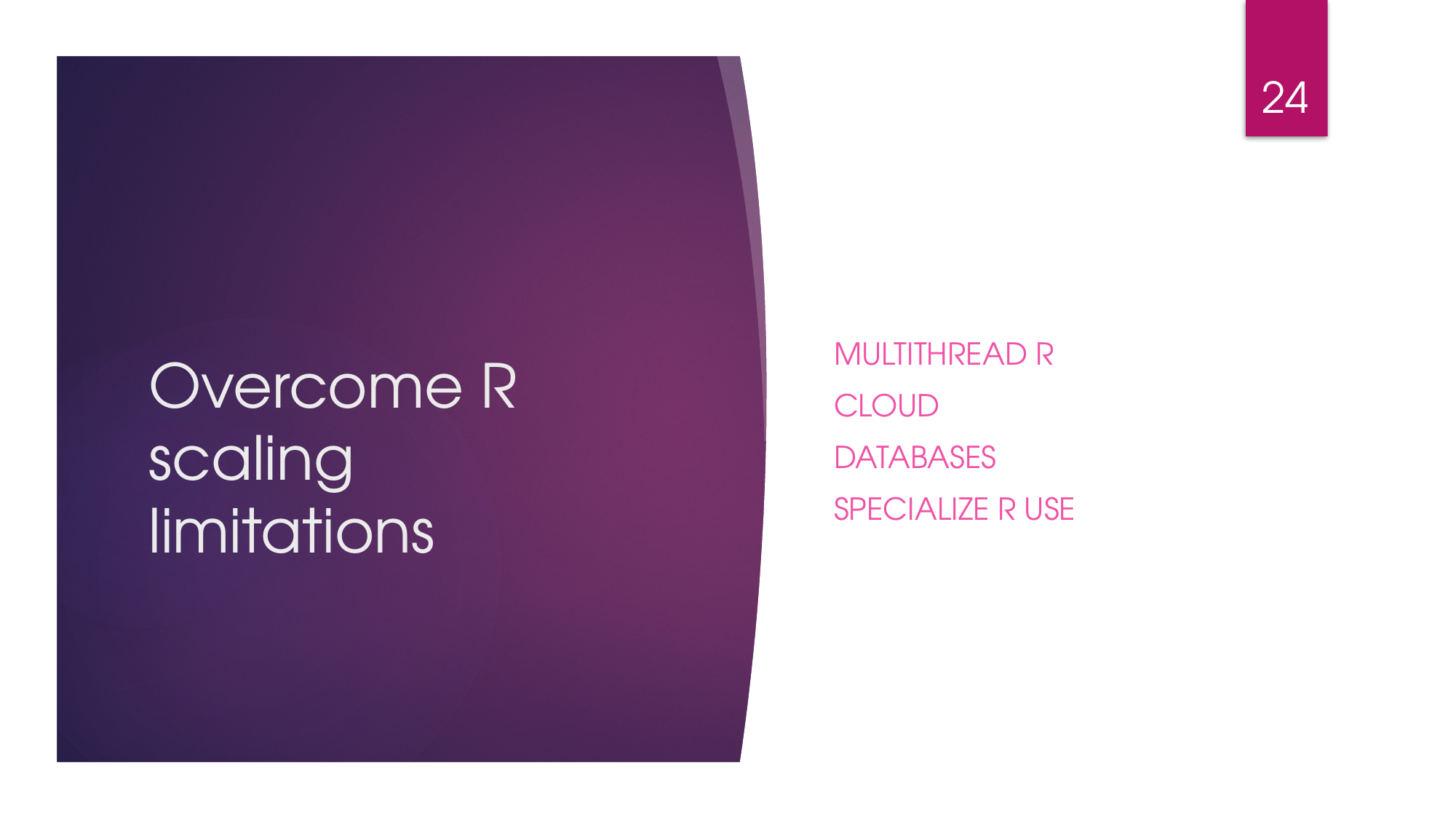

24
Multithread R
Cloud
Databases
Specialize R USE

# Overcome R scaling limitations